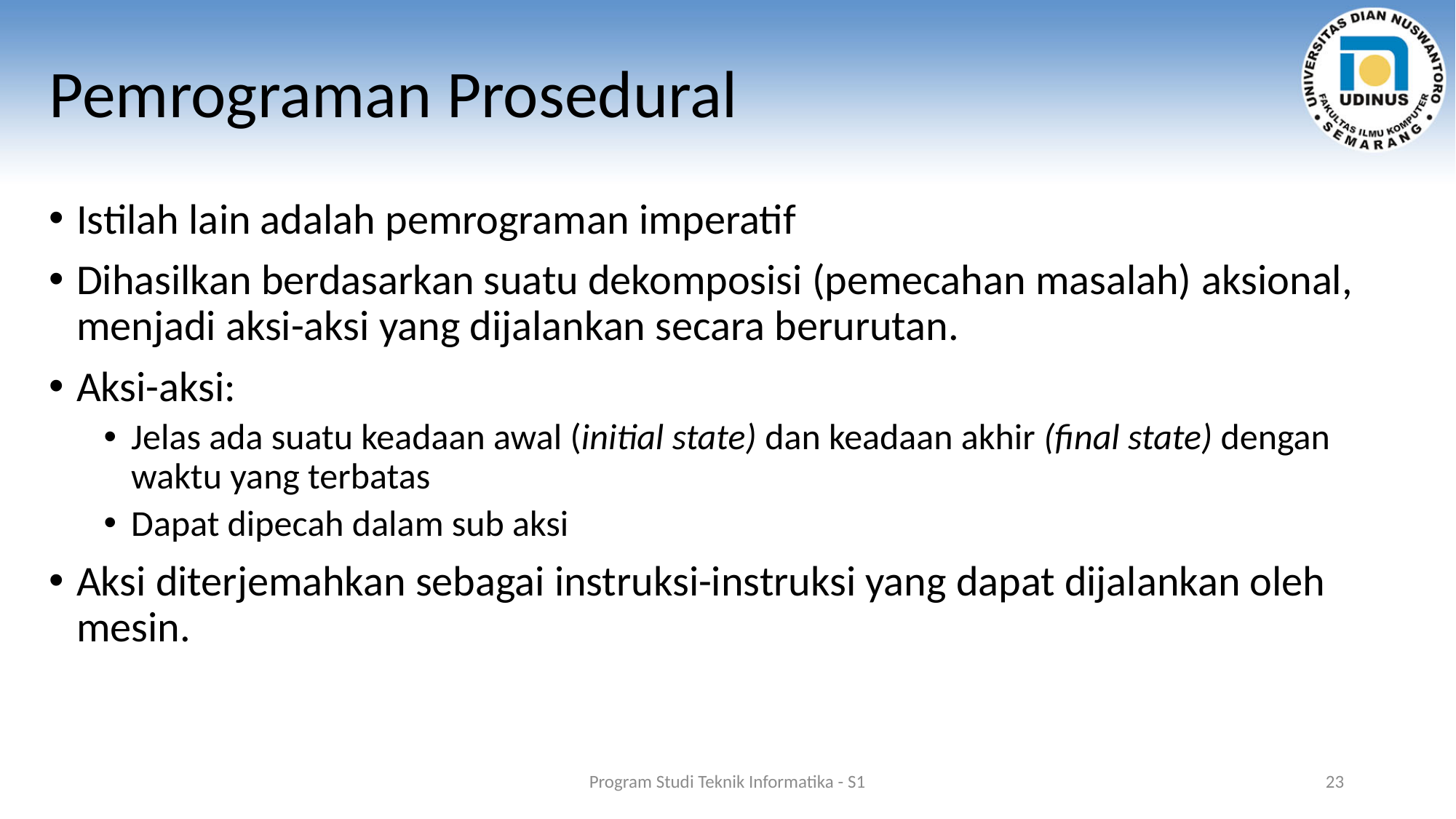

# Pemrograman Prosedural
Istilah lain adalah pemrograman imperatif
Dihasilkan berdasarkan suatu dekomposisi (pemecahan masalah) aksional, menjadi aksi-aksi yang dijalankan secara berurutan.
Aksi-aksi:
Jelas ada suatu keadaan awal (initial state) dan keadaan akhir (final state) dengan waktu yang terbatas
Dapat dipecah dalam sub aksi
Aksi diterjemahkan sebagai instruksi-instruksi yang dapat dijalankan oleh mesin.

Program Studi Teknik Informatika - S1
23